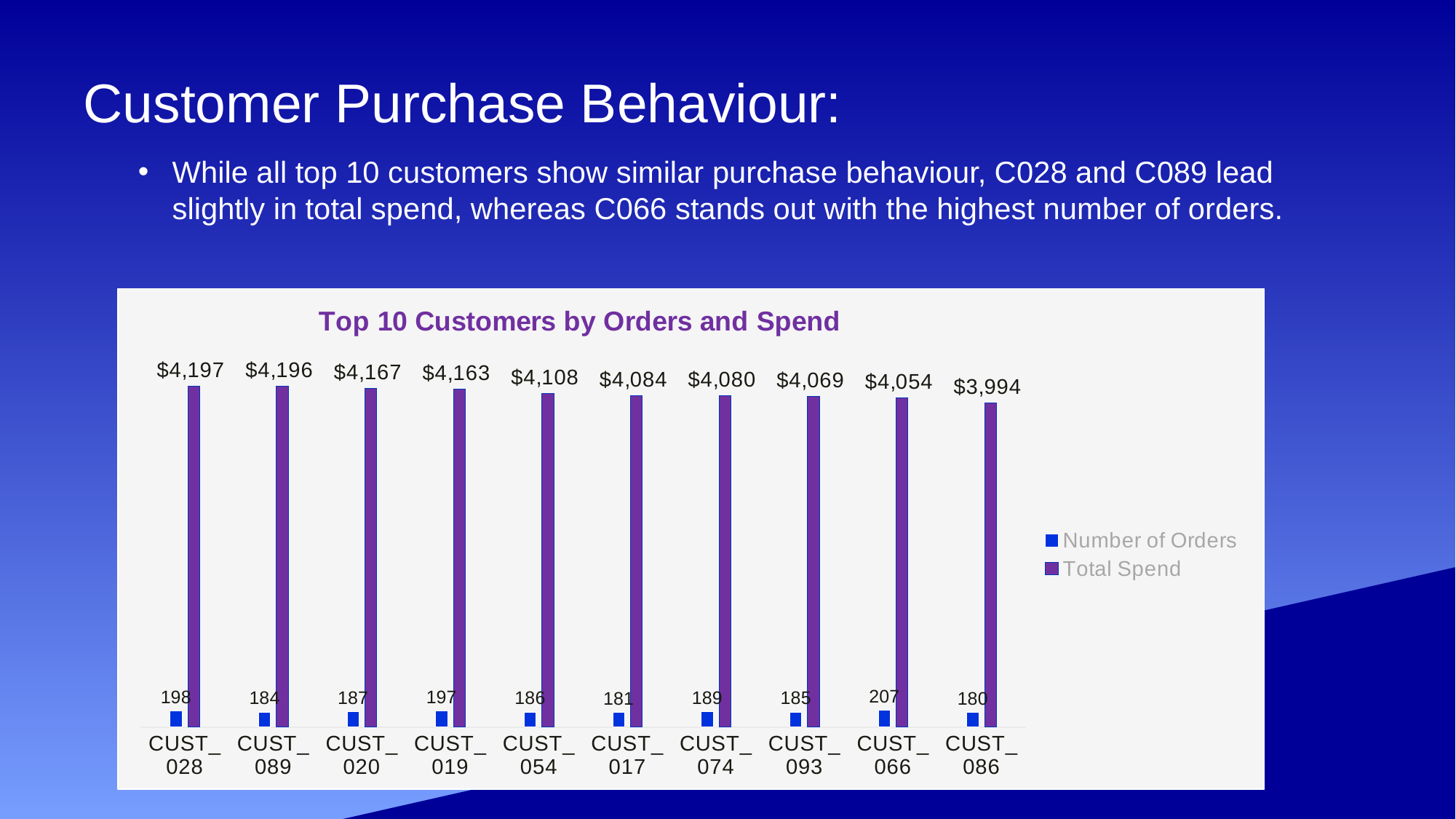

# Customer Purchase Behaviour:
While all top 10 customers show similar purchase behaviour, C028 and C089 lead slightly in total spend, whereas C066 stands out with the highest number of orders.

### Chart: Top 10 Customers by Orders and Spend

| Category | Number of Orders | Total Spend |
|---|---|---|
| CUST_028 | 198.0 | 4197.0 |
| CUST_089 | 184.0 | 4196.0 |
| CUST_020 | 187.0 | 4166.5 |
| CUST_019 | 197.0 | 4163.0 |
| CUST_054 | 186.0 | 4108.0 |
| CUST_017 | 181.0 | 4083.5 |
| CUST_074 | 189.0 | 4079.5 |
| CUST_093 | 185.0 | 4069.0 |
| CUST_066 | 207.0 | 4053.5 |
| CUST_086 | 180.0 | 3993.5 |